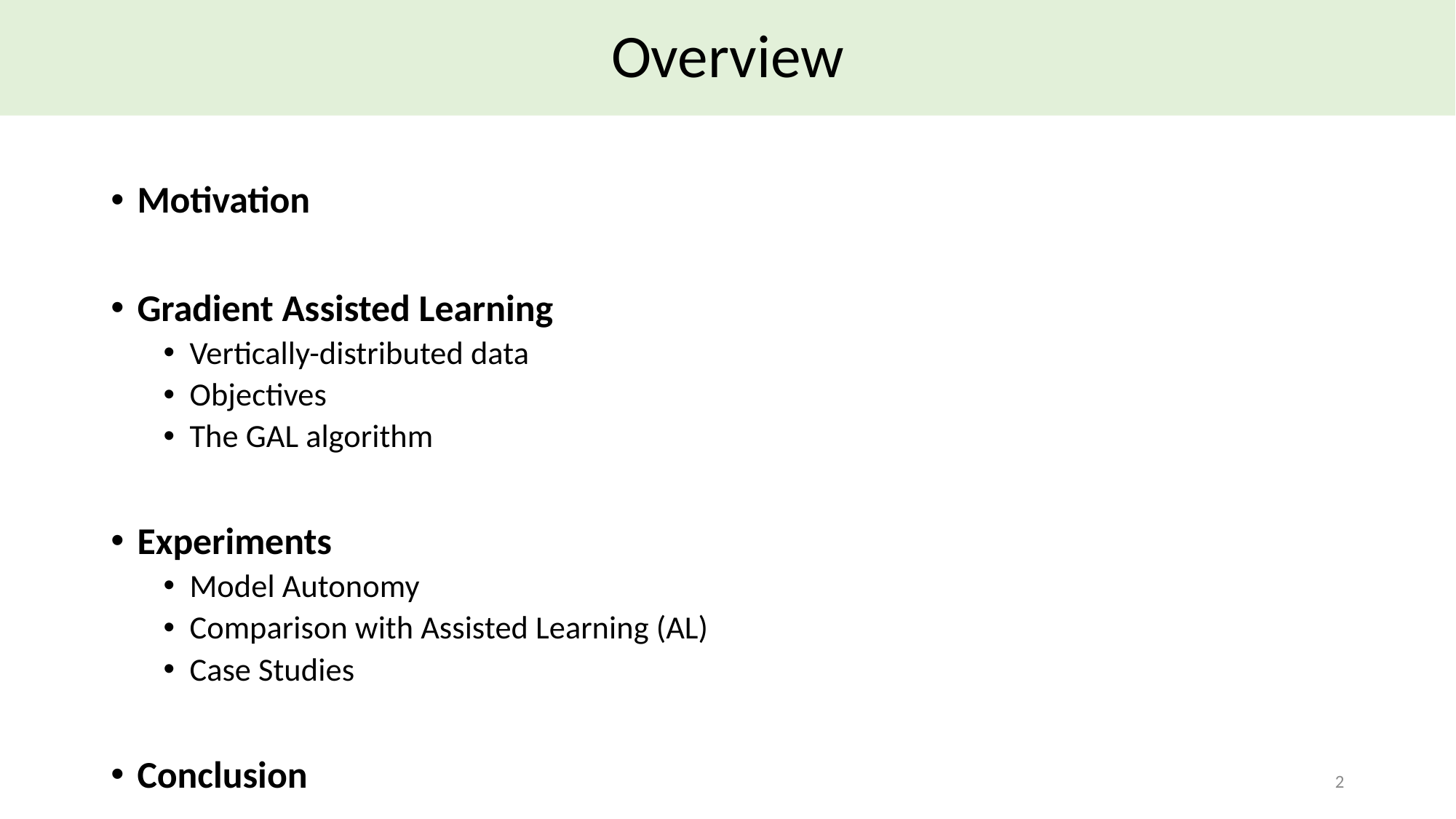

# Overview
Motivation

Gradient Assisted Learning
Vertically-distributed data
Objectives
The GAL algorithm

Experiments
Model Autonomy
Comparison with Assisted Learning (AL)
Case Studies

Conclusion
2